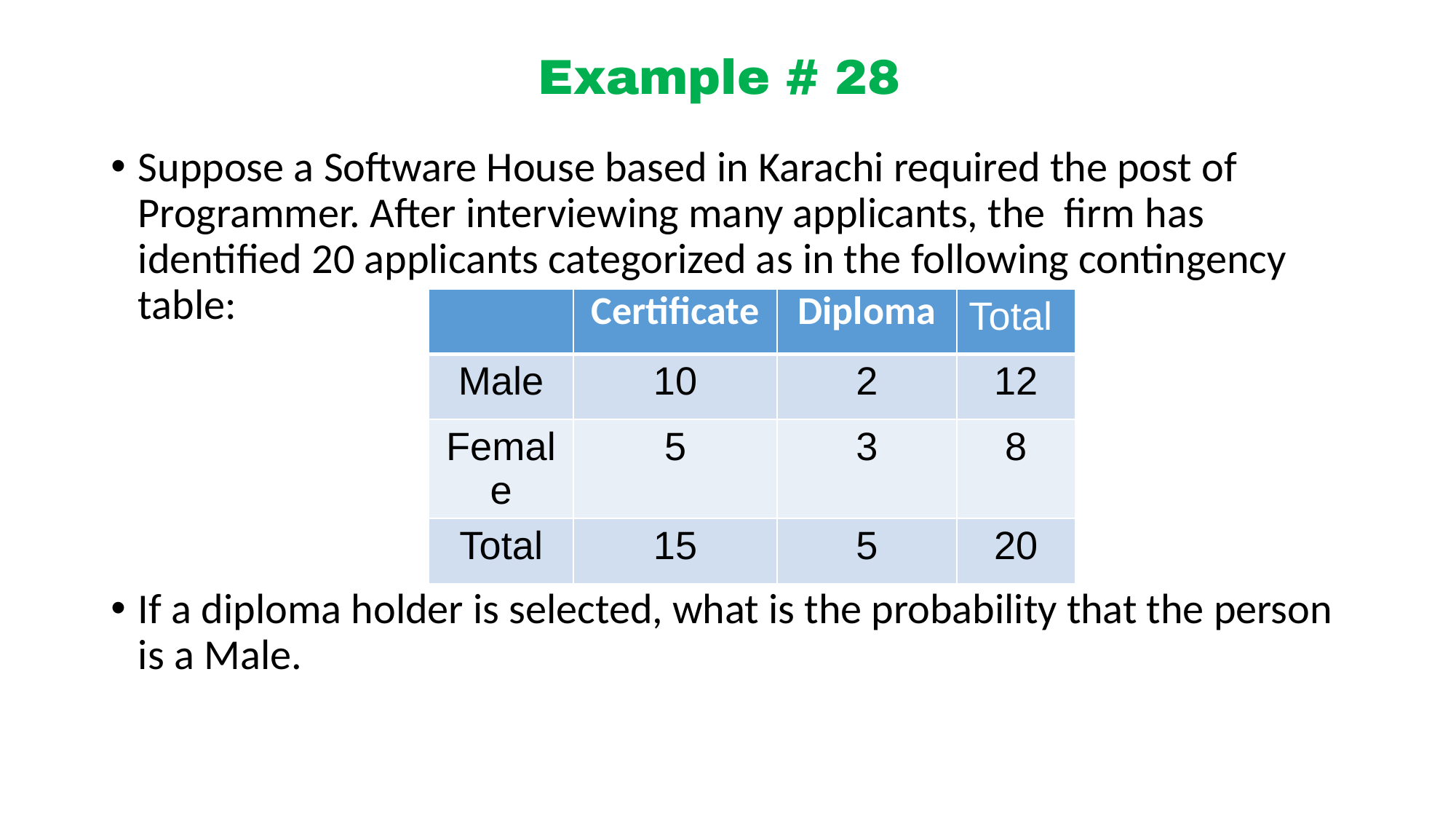

# Example # 28
Suppose a Software House based in Karachi required the post of Programmer. After interviewing many applicants, the  firm has identified 20 applicants categorized as in the following contingency table:

If a diploma holder is selected, what is the probability that the person is a Male.

|  | Certificate | Diploma | Total |
| --- | --- | --- | --- |
| Male | 10 | 2 | 12 |
| Female | 5 | 3 | 8 |
| Total | 15 | 5 | 20 |